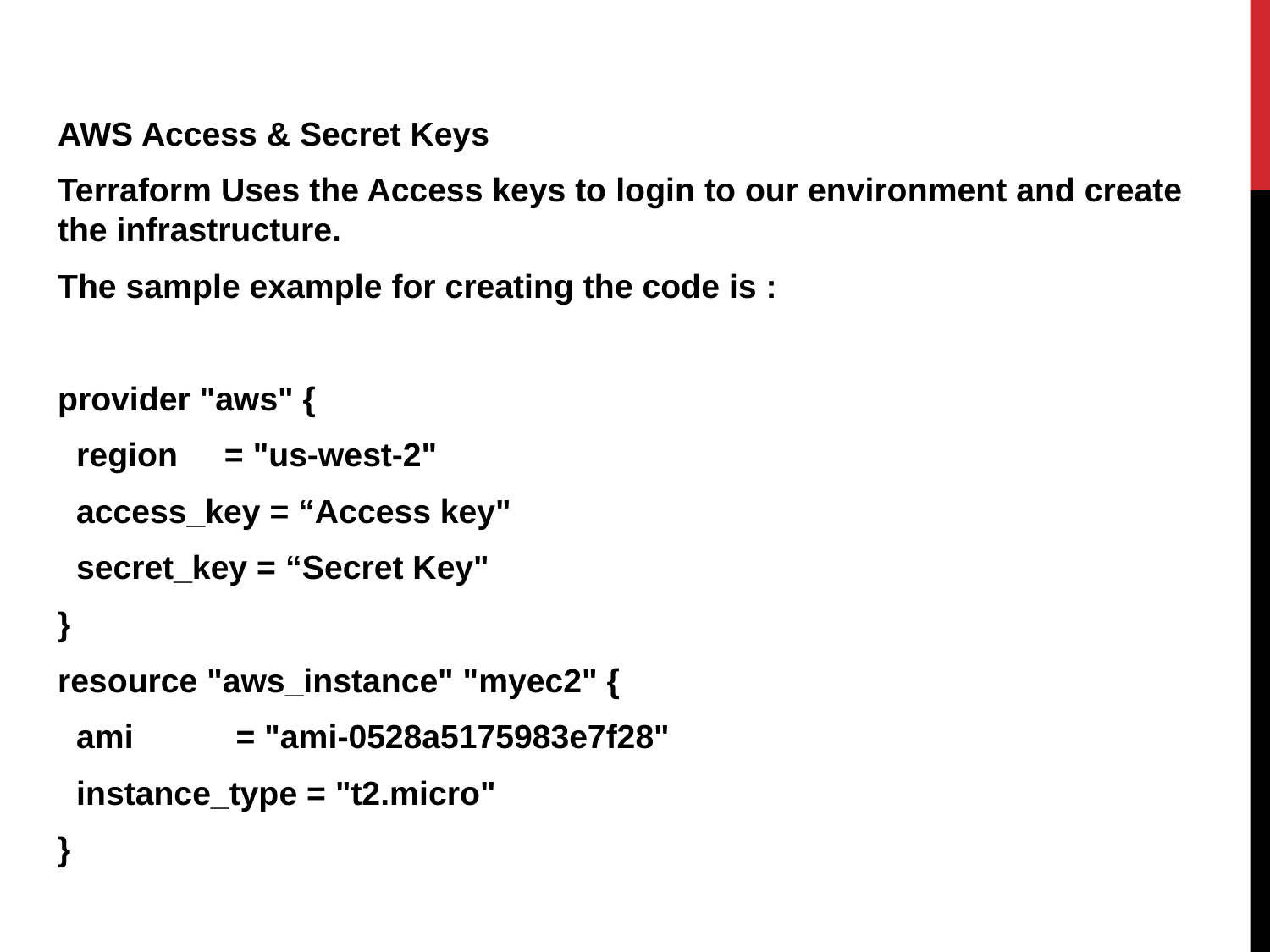

#
AWS Access & Secret Keys
Terraform Uses the Access keys to login to our environment and create the infrastructure.
The sample example for creating the code is :

provider "aws" {
  region     = "us-west-2"
  access_key = “Access key"
  secret_key = “Secret Key"
}
resource "aws_instance" "myec2" {
  ami           = "ami-0528a5175983e7f28"
  instance_type = "t2.micro"
}